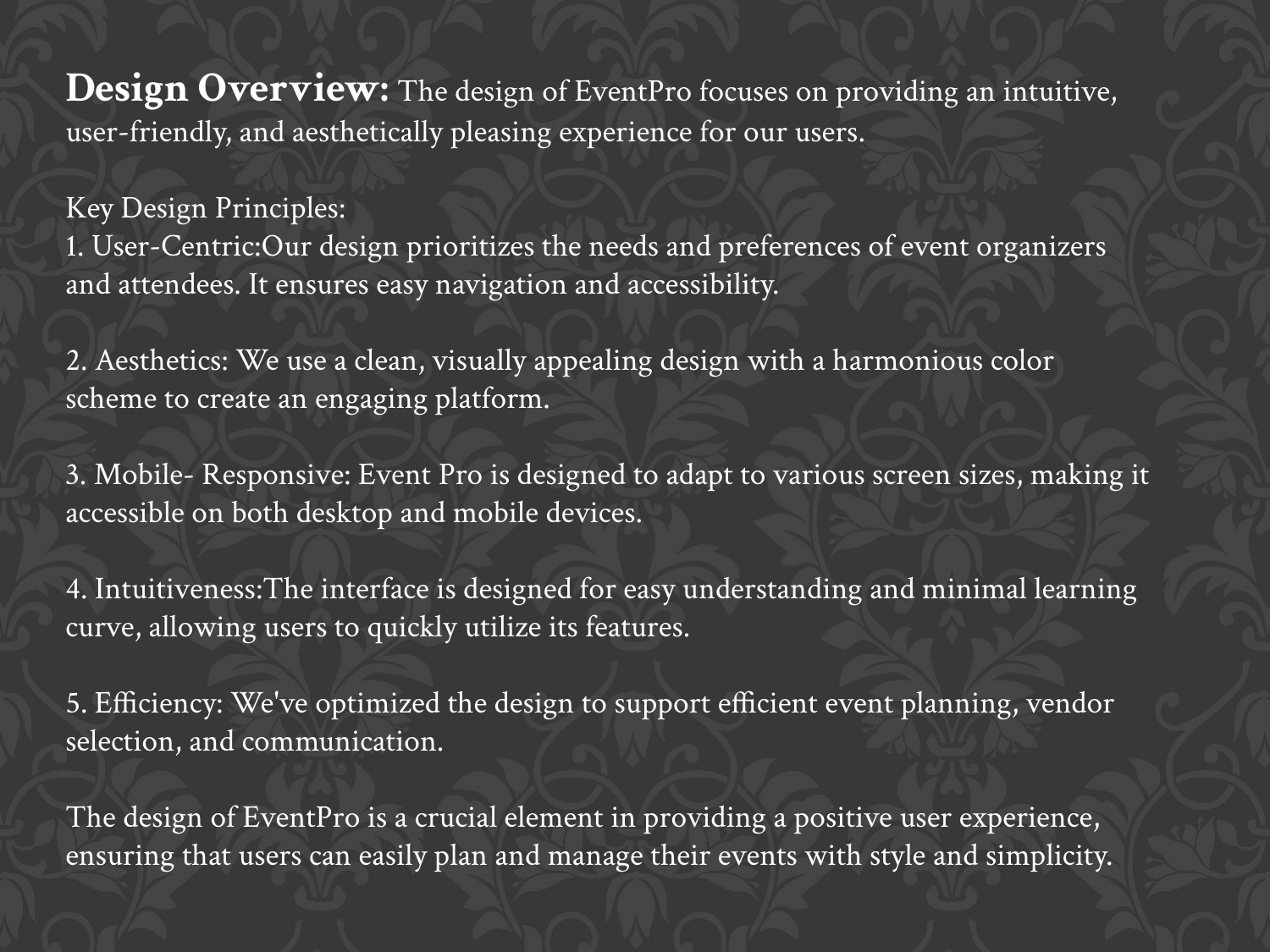

Design Overview: The design of EventPro focuses on providing an intuitive, user-friendly, and aesthetically pleasing experience for our users.

Key Design Principles:
1. User-Centric:Our design prioritizes the needs and preferences of event organizers and attendees. It ensures easy navigation and accessibility.

2. Aesthetics: We use a clean, visually appealing design with a harmonious color scheme to create an engaging platform.

3. Mobile- Responsive: Event Pro is designed to adapt to various screen sizes, making it accessible on both desktop and mobile devices.

4. Intuitiveness:The interface is designed for easy understanding and minimal learning curve, allowing users to quickly utilize its features.

5. Efficiency: We've optimized the design to support efficient event planning, vendor selection, and communication.

The design of EventPro is a crucial element in providing a positive user experience, ensuring that users can easily plan and manage their events with style and simplicity.